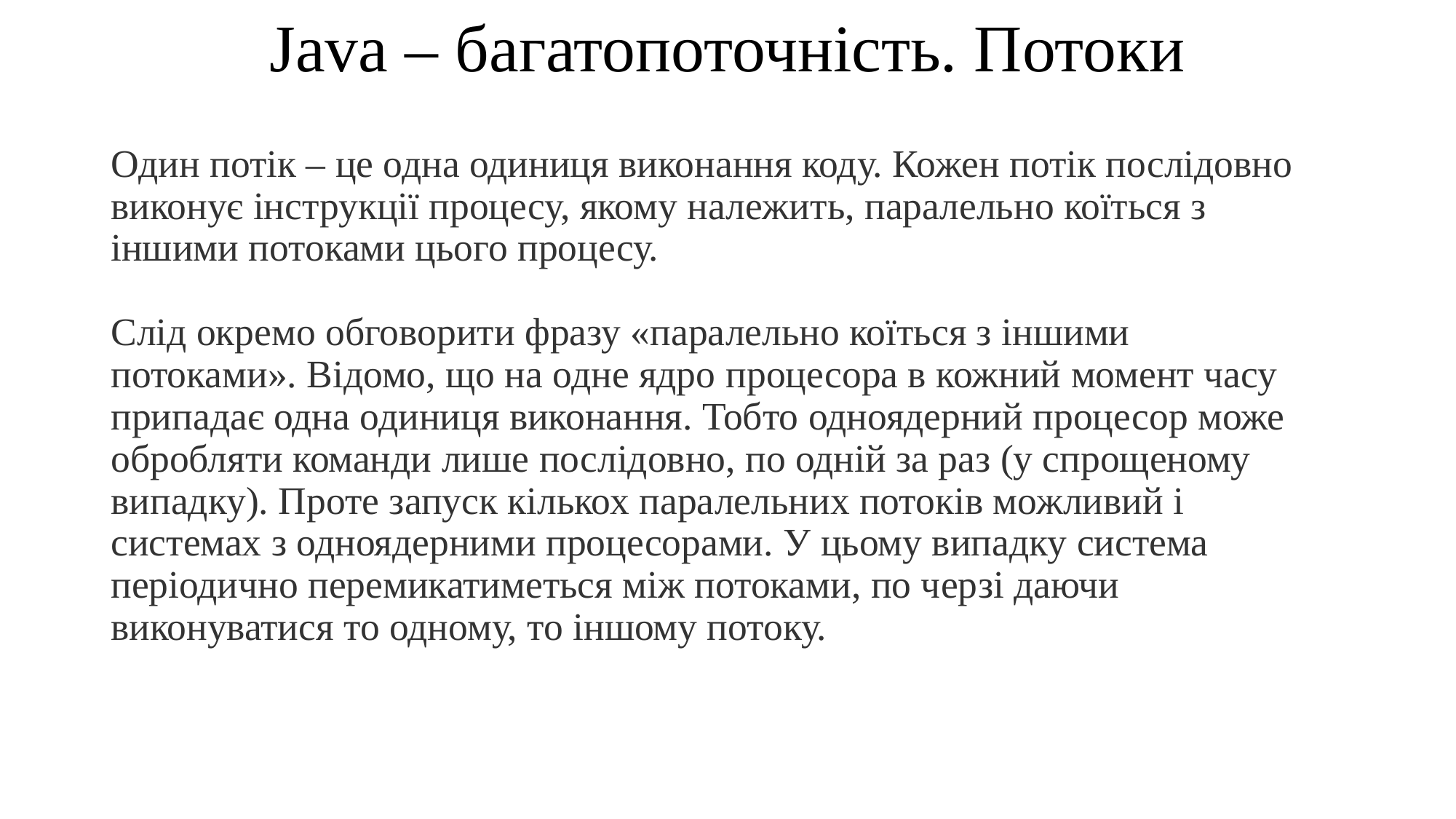

Java – багатопоточність. Потоки
Один потік – це одна одиниця виконання коду. Кожен потік послідовно виконує інструкції процесу, якому належить, паралельно коїться з іншими потоками цього процесу.
Слід окремо обговорити фразу «паралельно коїться з іншими потоками». Відомо, що на одне ядро ​​процесора в кожний момент часу припадає одна одиниця виконання. Тобто одноядерний процесор може обробляти команди лише послідовно, по одній за раз (у спрощеному випадку). Проте запуск кількох паралельних потоків можливий і системах з одноядерними процесорами. У цьому випадку система періодично перемикатиметься між потоками, по черзі даючи виконуватися то одному, то іншому потоку.